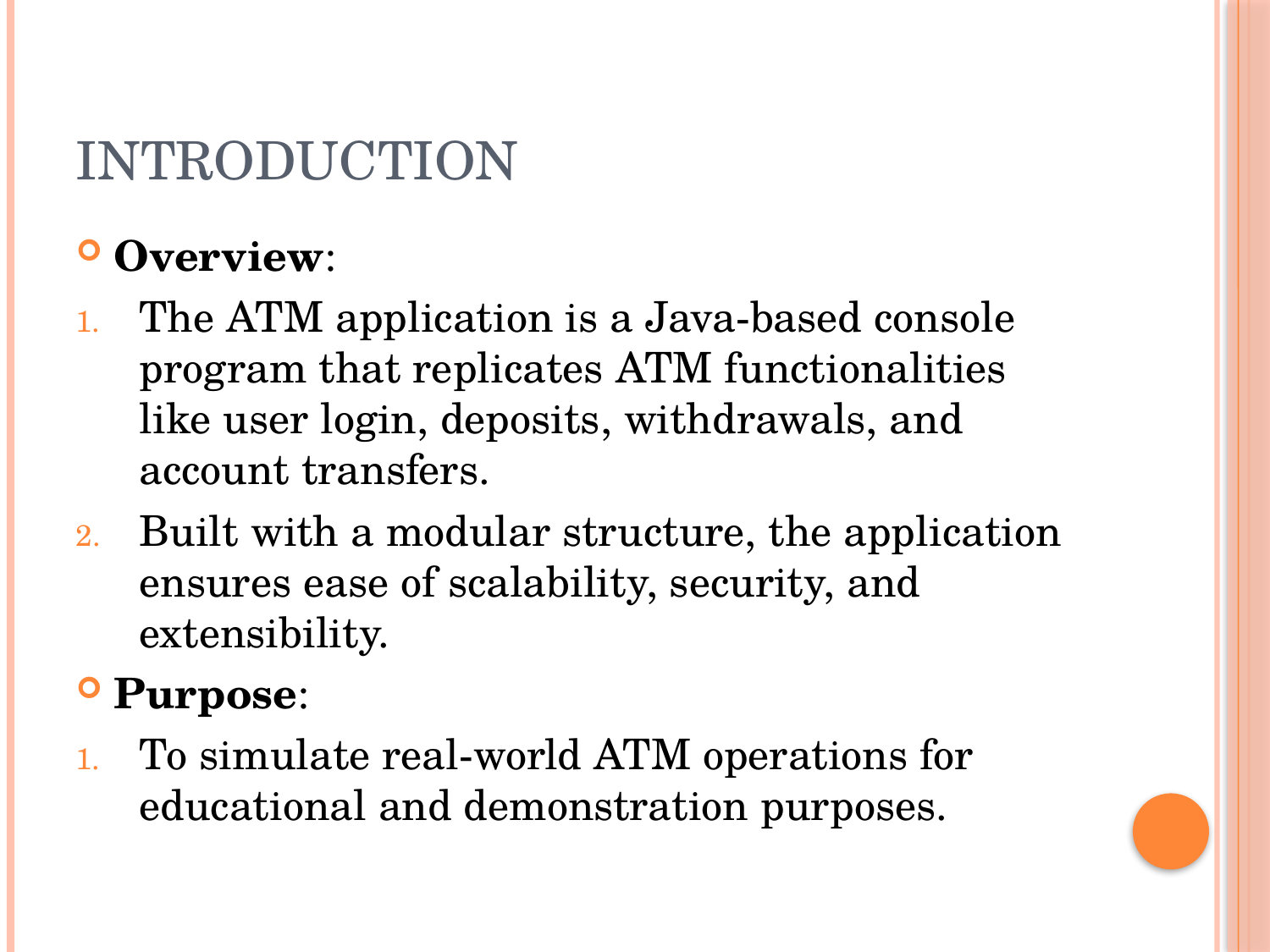

# Introduction
Overview:
The ATM application is a Java-based console program that replicates ATM functionalities like user login, deposits, withdrawals, and account transfers.
Built with a modular structure, the application ensures ease of scalability, security, and extensibility.
Purpose:
To simulate real-world ATM operations for educational and demonstration purposes.